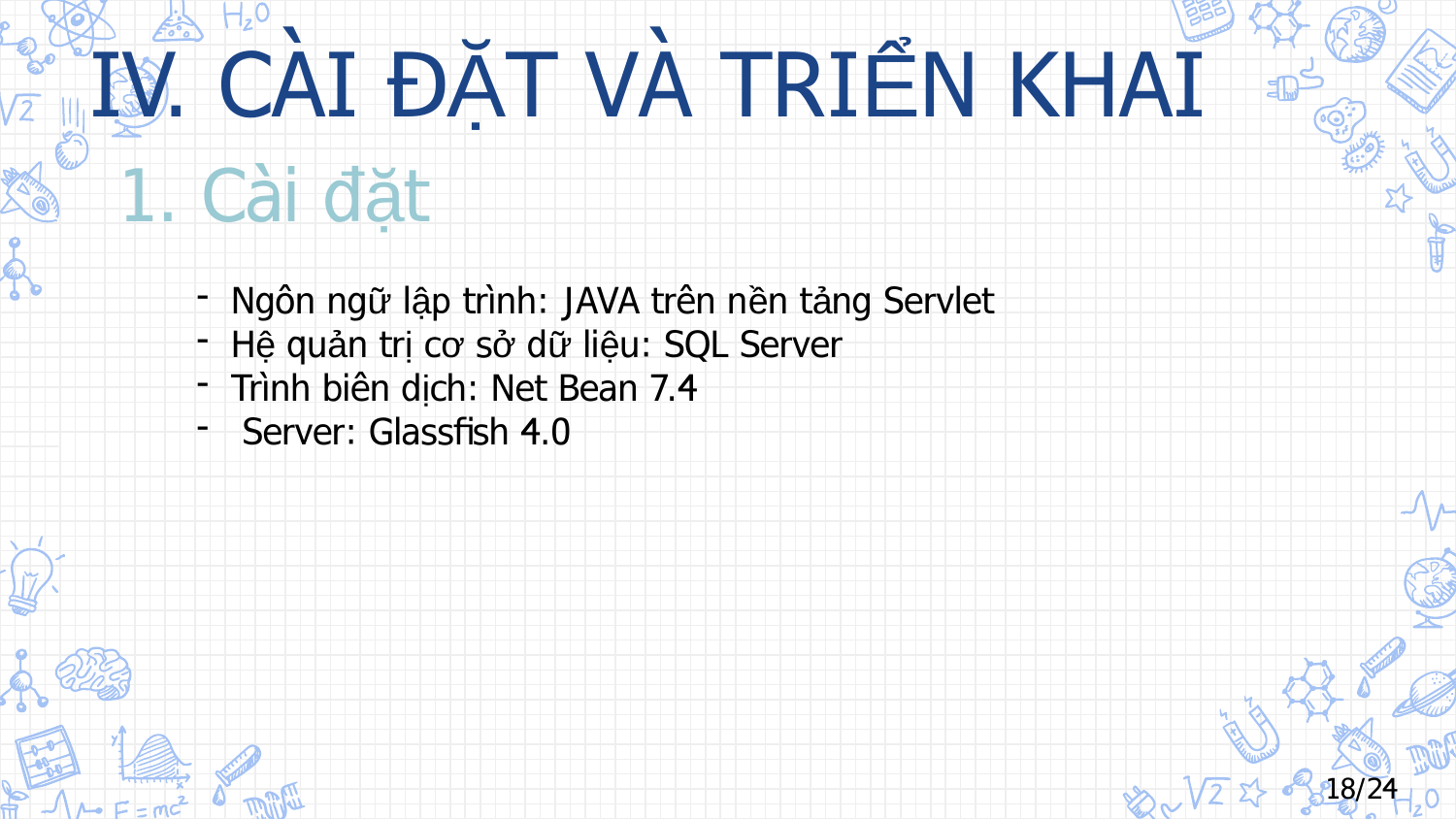

IV. CÀI ĐẶT VÀ TRIỂN KHAI
1. Cài đặt
Ngôn ngữ lập trình: JAVA trên nền tảng Servlet
Hệ quản trị cơ sở dữ liệu: SQL Server
Trình biên dịch: Net Bean 7.4
 Server: Glassfish 4.0
18/24